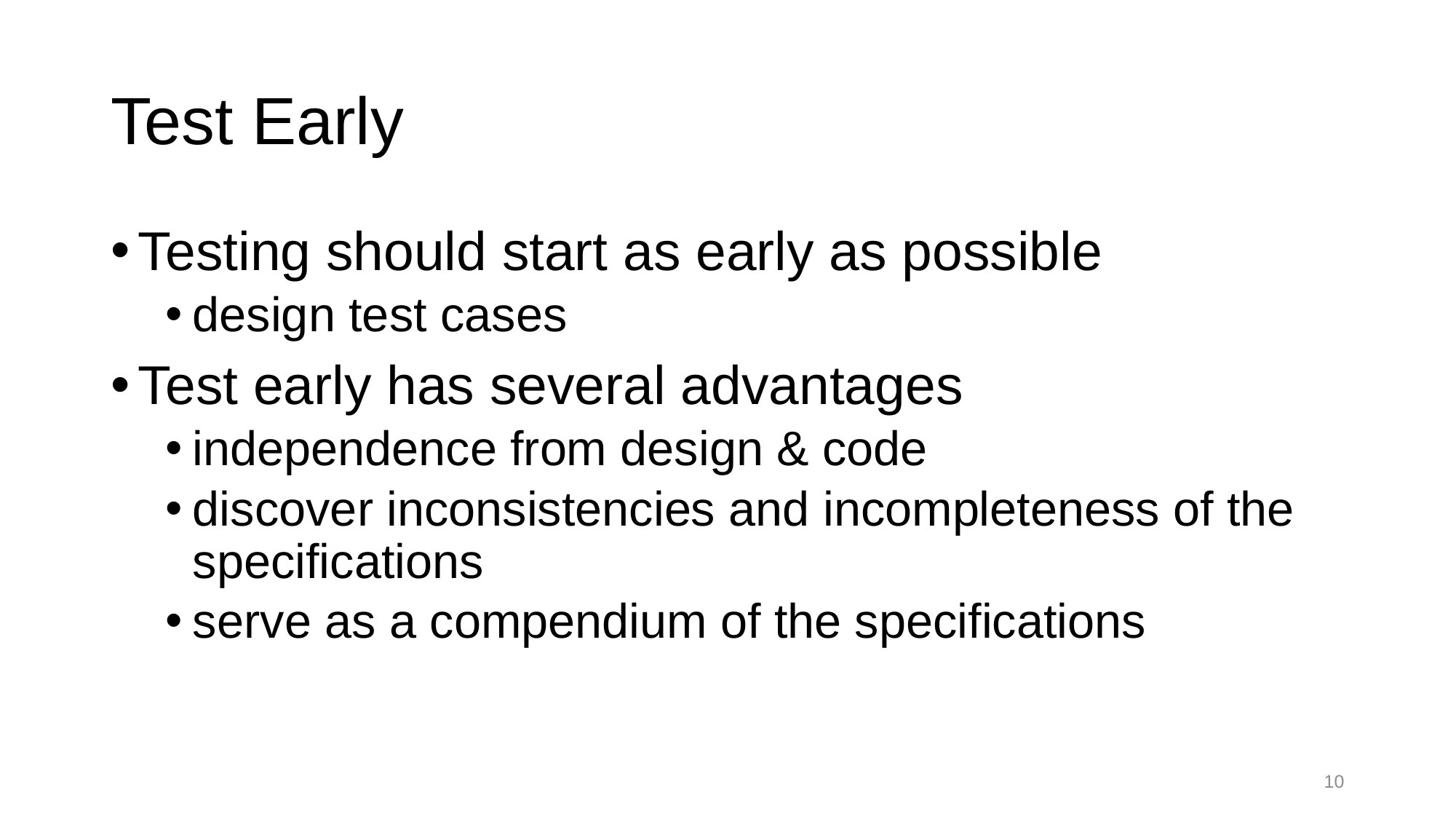

# Test Early
Testing should start as early as possible
design test cases
Test early has several advantages
independence from design & code
discover inconsistencies and incompleteness of the specifications
serve as a compendium of the specifications
10